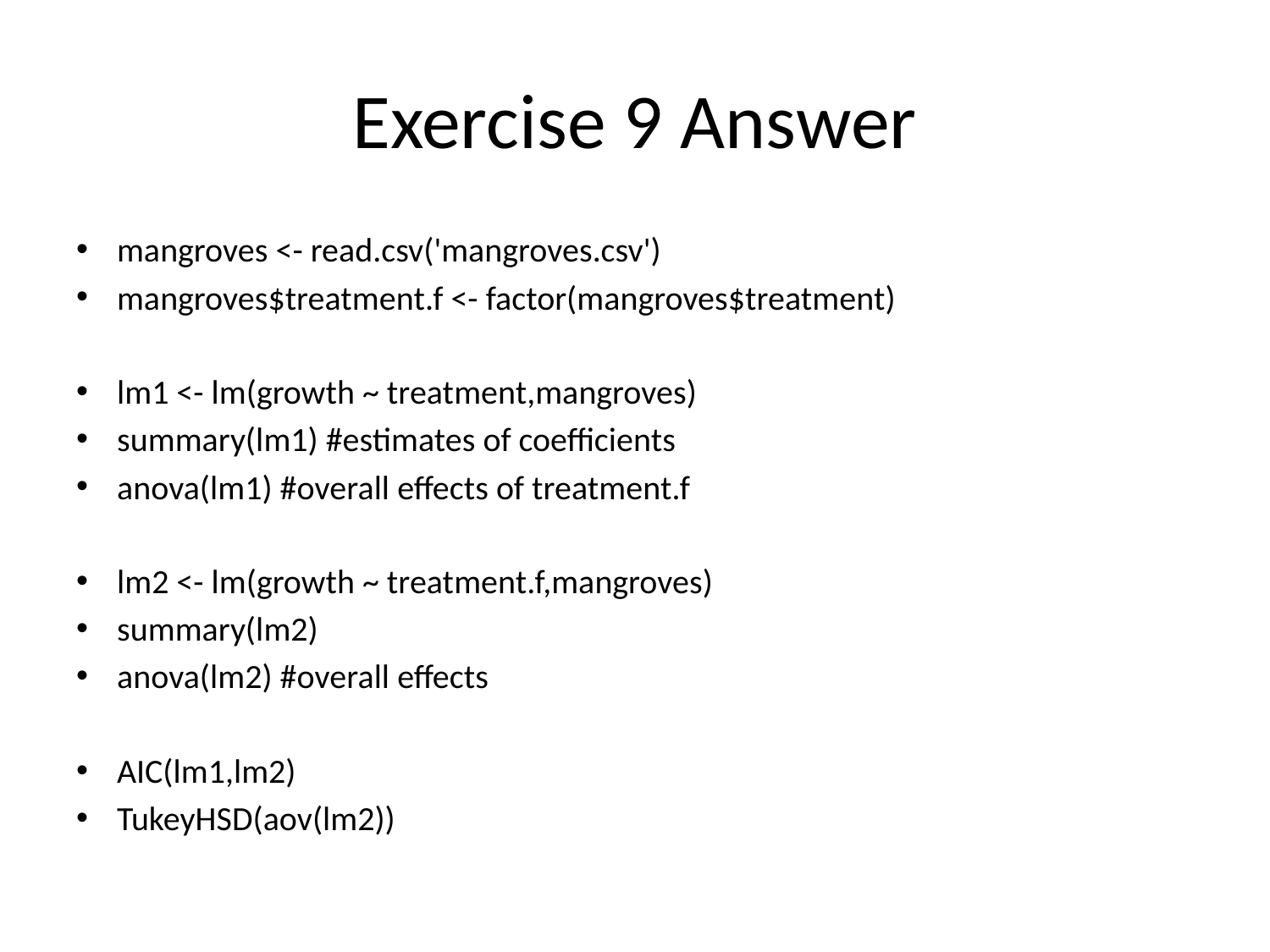

# Exercise 9 Answer
mangroves <- read.csv('mangroves.csv')
mangroves$treatment.f <- factor(mangroves$treatment)

lm1 <- lm(growth ~ treatment,mangroves)
summary(lm1) #estimates of coefficients
anova(lm1) #overall effects of treatment.f

lm2 <- lm(growth ~ treatment.f,mangroves)
summary(lm2)
anova(lm2) #overall effects

AIC(lm1,lm2)
TukeyHSD(aov(lm2))